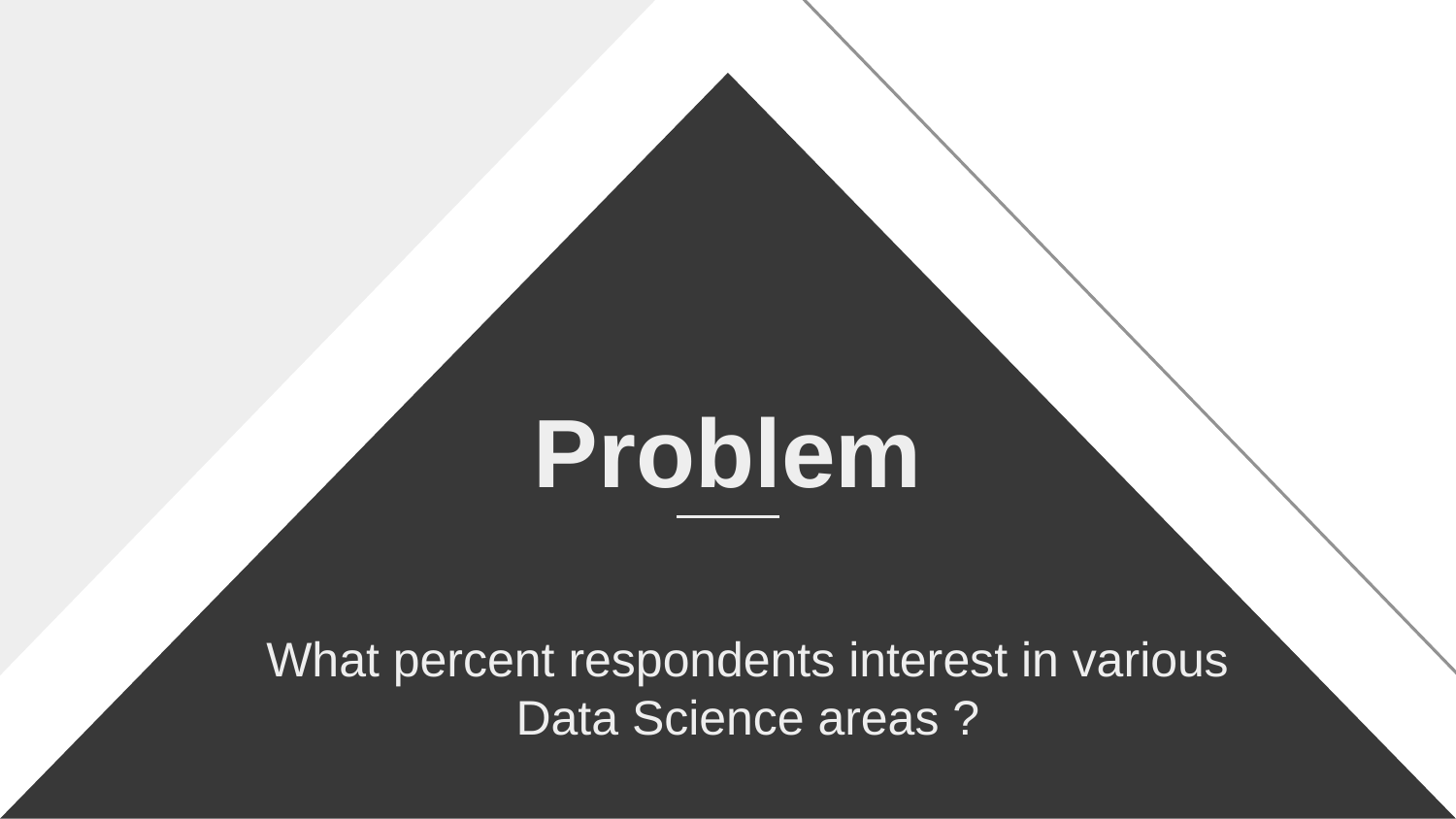

# Problem
What percent respondents interest in various Data Science areas ?